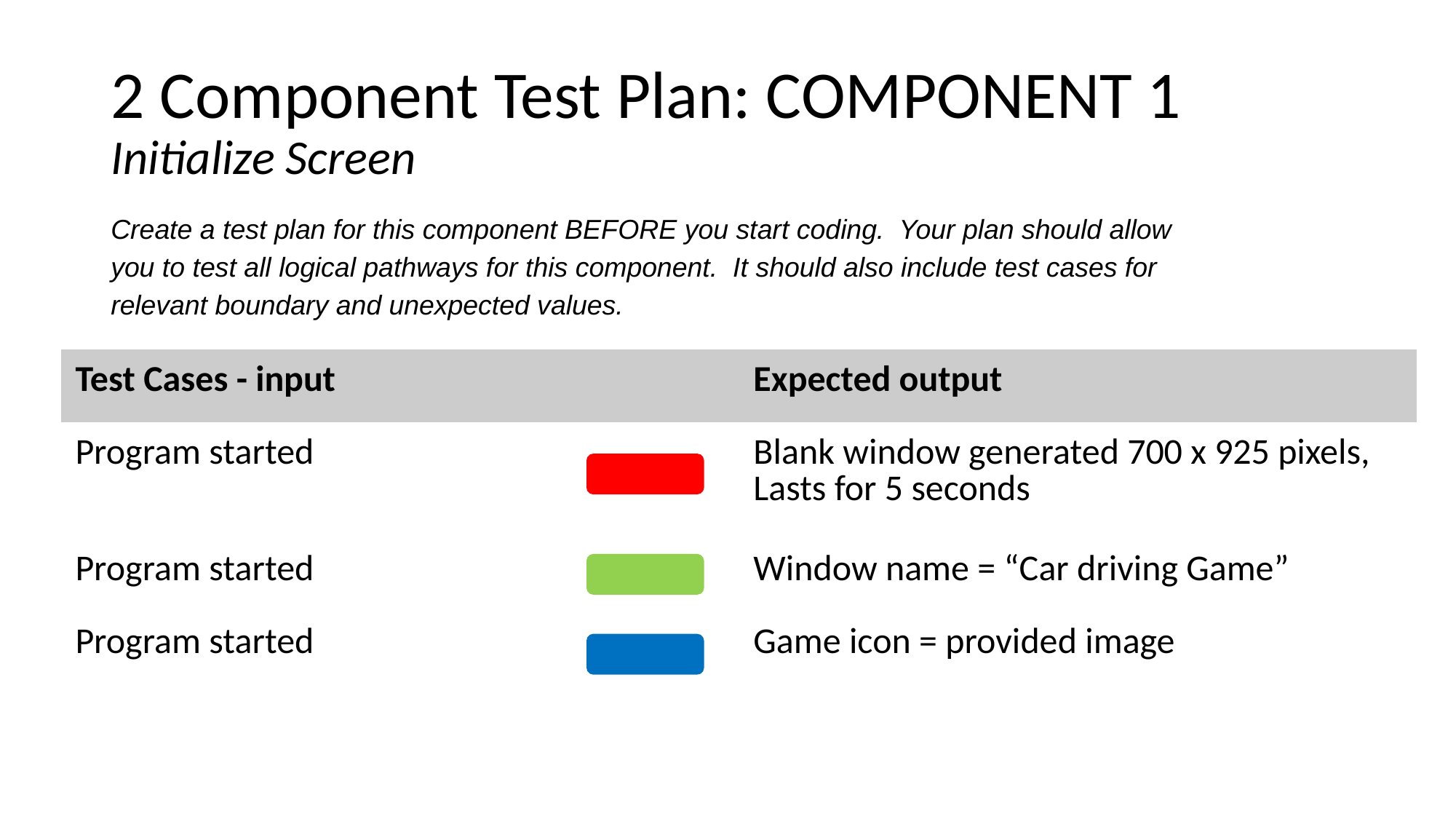

# 2 Component Test Plan: COMPONENT 1 Initialize Screen
Create a test plan for this component BEFORE you start coding.  Your plan should allow you to test all logical pathways for this component.  It should also include test cases for relevant boundary and unexpected values.
| Test Cases - input | Expected output |
| --- | --- |
| Program started | Blank window generated 700 x 925 pixels, Lasts for 5 seconds |
| Program started | Window name = “Car driving Game” |
| Program started | Game icon = provided image |